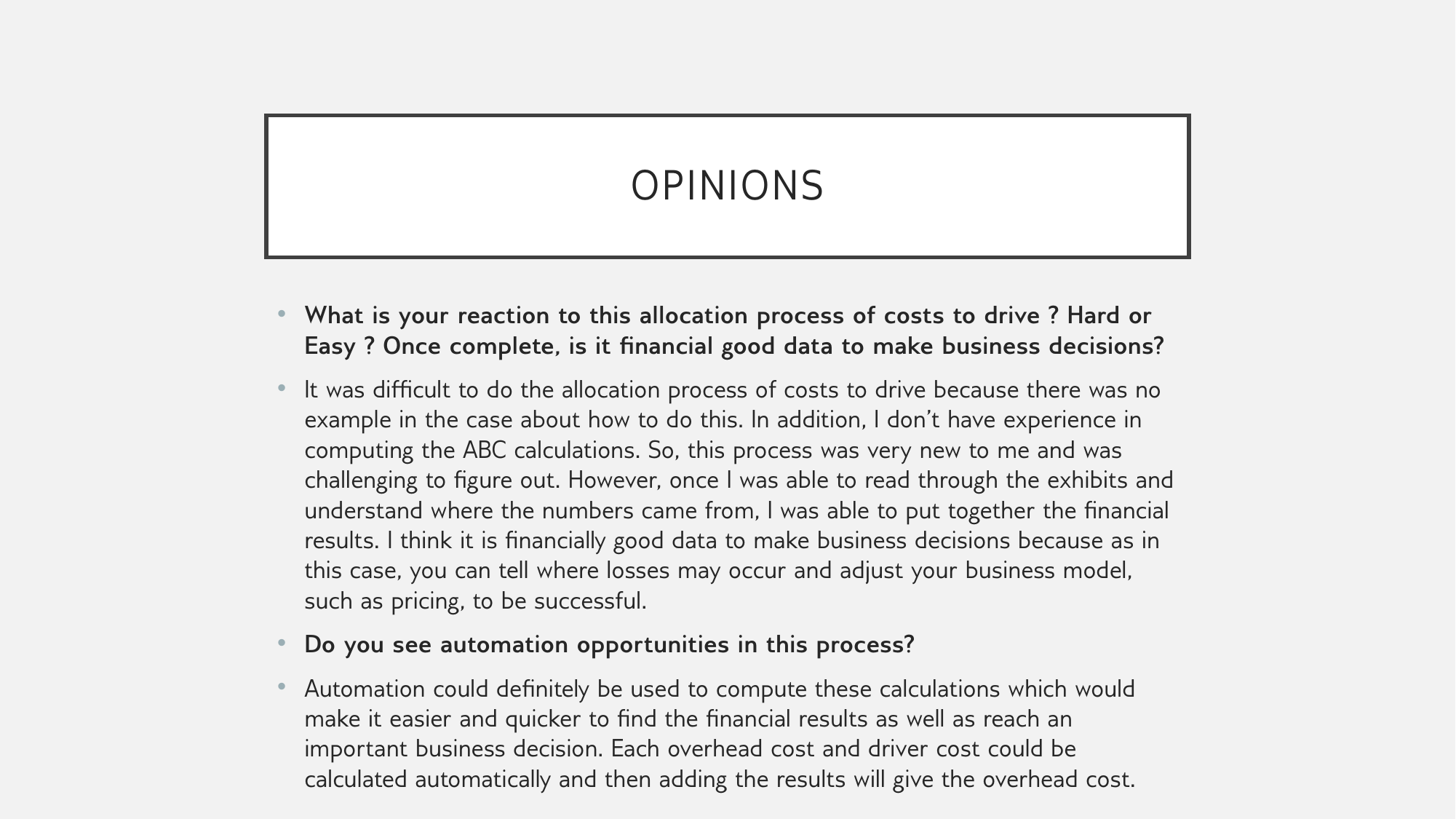

# Opinions
What is your reaction to this allocation process of costs to drive ? Hard or Easy ? Once complete, is it financial good data to make business decisions?
It was difficult to do the allocation process of costs to drive because there was no example in the case about how to do this. In addition, I don’t have experience in computing the ABC calculations. So, this process was very new to me and was challenging to figure out. However, once I was able to read through the exhibits and understand where the numbers came from, I was able to put together the financial results. I think it is financially good data to make business decisions because as in this case, you can tell where losses may occur and adjust your business model, such as pricing, to be successful.
Do you see automation opportunities in this process?
Automation could definitely be used to compute these calculations which would make it easier and quicker to find the financial results as well as reach an important business decision. Each overhead cost and driver cost could be calculated automatically and then adding the results will give the overhead cost.